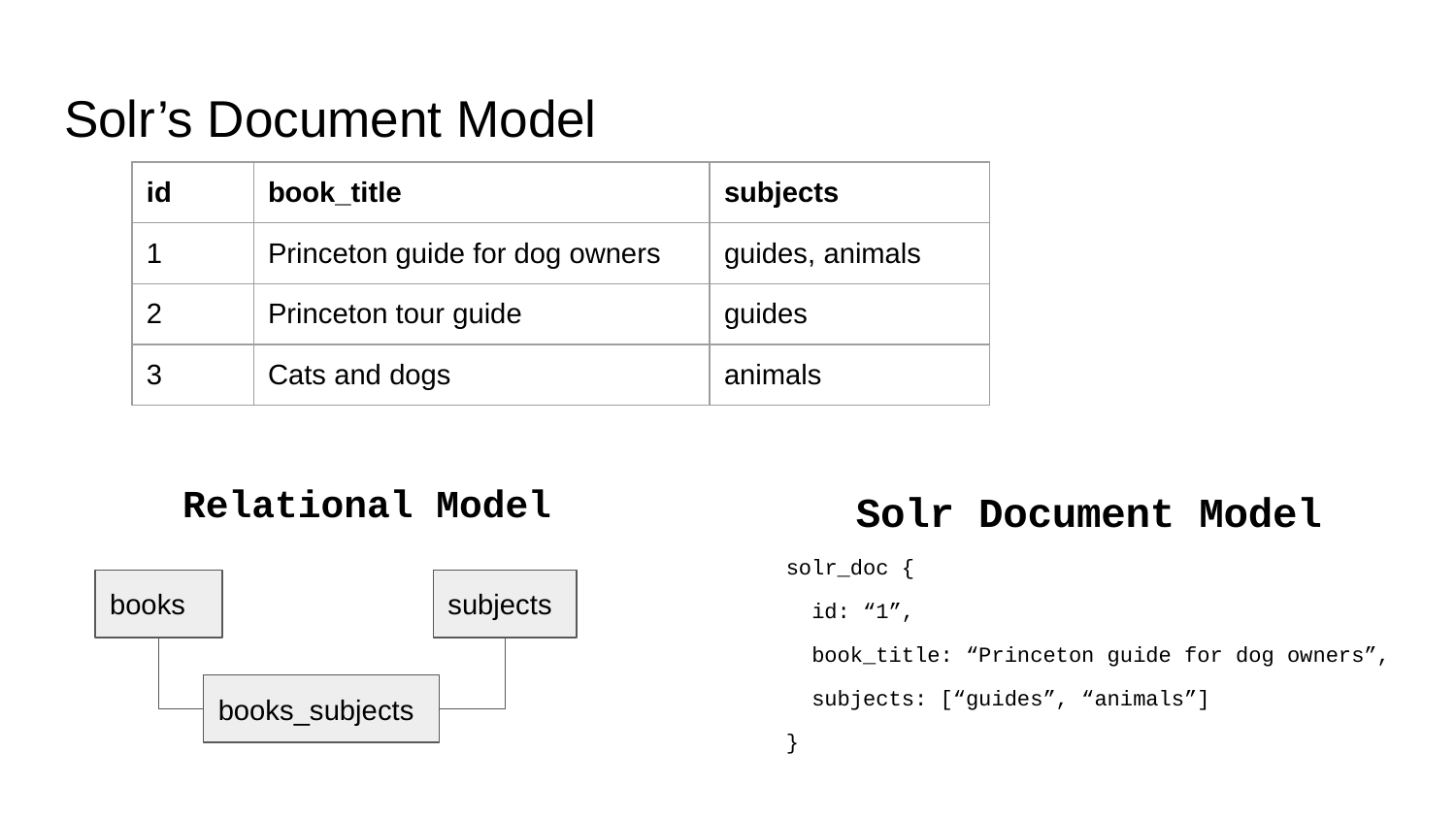

# Solr’s Document Model
| id | book\_title | subjects |
| --- | --- | --- |
| 1 | Princeton guide for dog owners | guides, animals |
| 2 | Princeton tour guide | guides |
| 3 | Cats and dogs | animals |
Relational Model

Solr Document Model
solr_doc {
  id: “1”,
  book_title: “Princeton guide for dog owners”,
  subjects: [“guides”, “animals”]
}
books
subjects
books_subjects